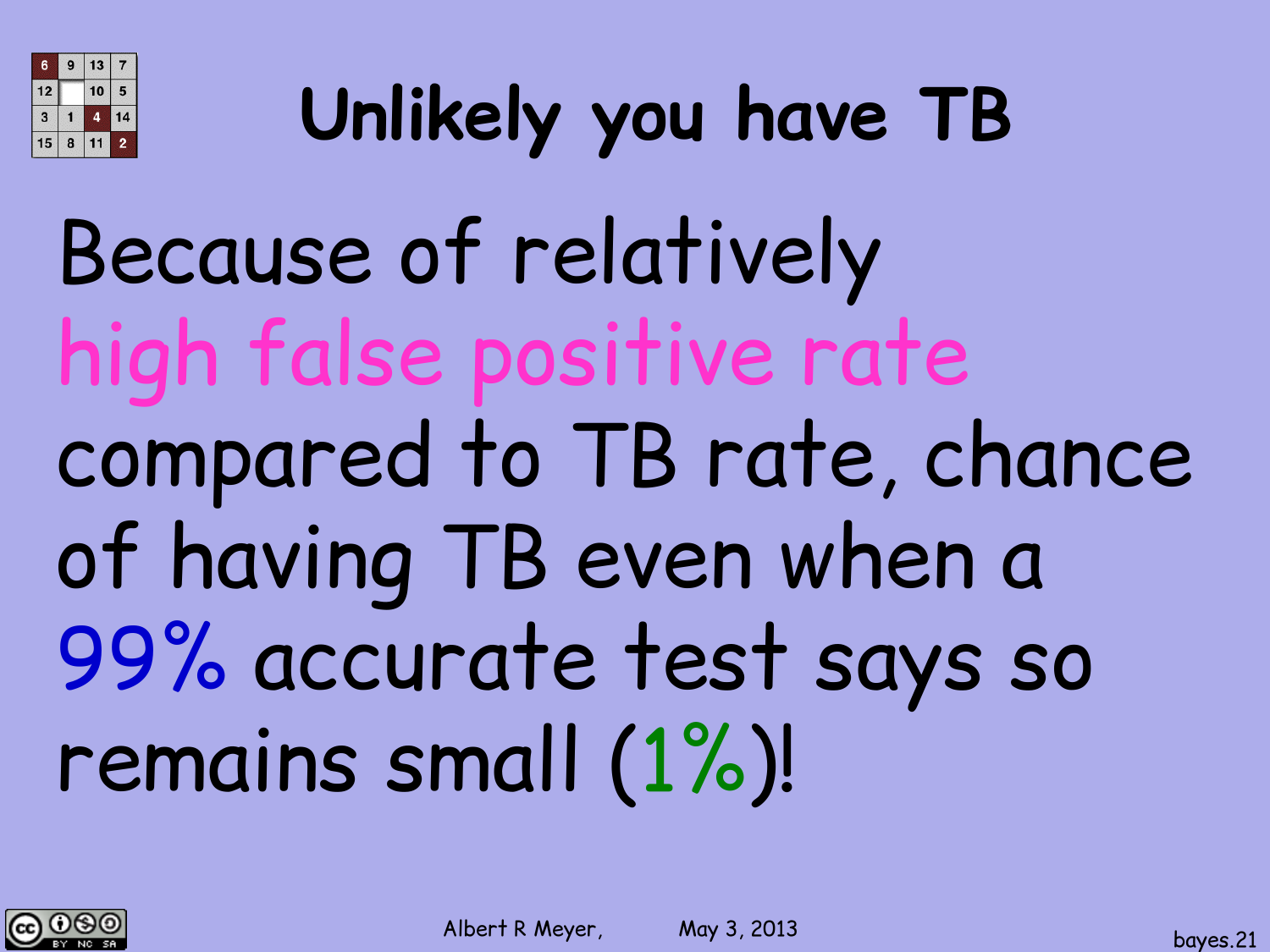

Unlikely you have TB
Because of relatively
high false positive rate
compared to TB rate, chance
of having TB even when a
99% accurate test says so
remains small (1%)!
bayes.21